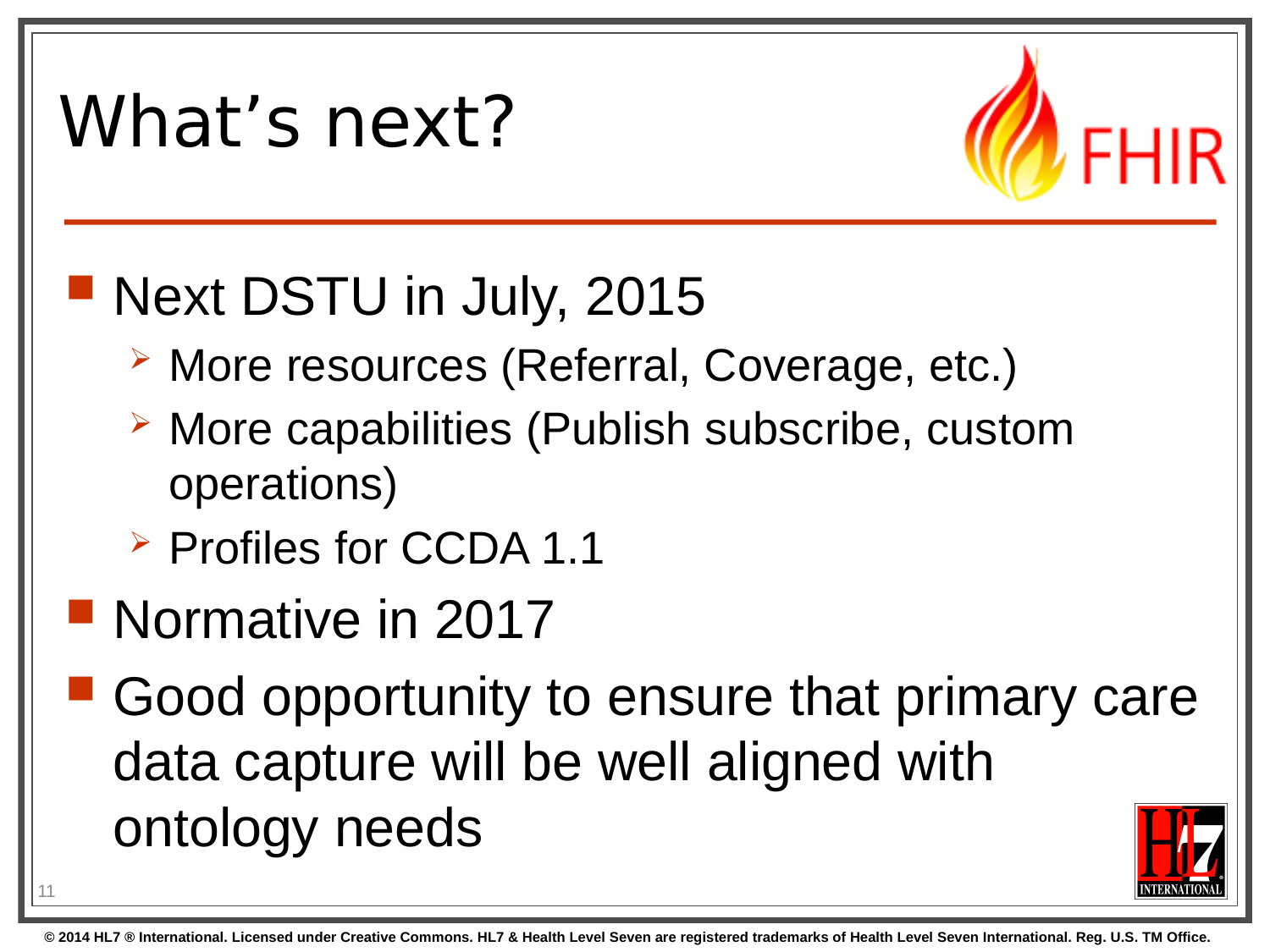

# What’s next?
Next DSTU in July, 2015
More resources (Referral, Coverage, etc.)
More capabilities (Publish subscribe, custom operations)
Profiles for CCDA 1.1
Normative in 2017
Good opportunity to ensure that primary care data capture will be well aligned with ontology needs
11